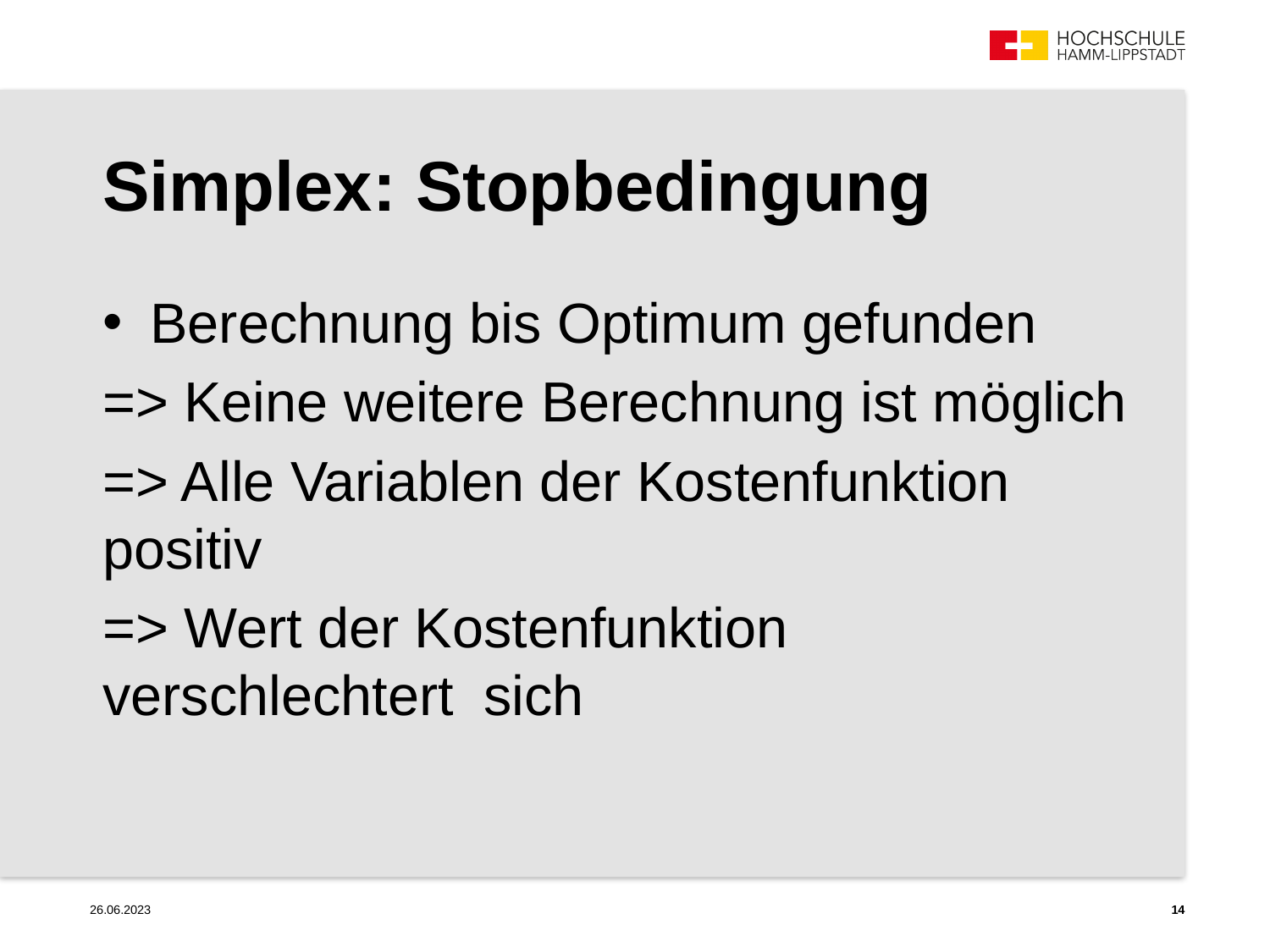

# Simplex: Stopbedingung
Berechnung bis Optimum gefunden
=> Keine weitere Berechnung ist möglich
=> Alle Variablen der Kostenfunktion positiv
=> Wert der Kostenfunktion verschlechtert 	sich

26.06.2023
14